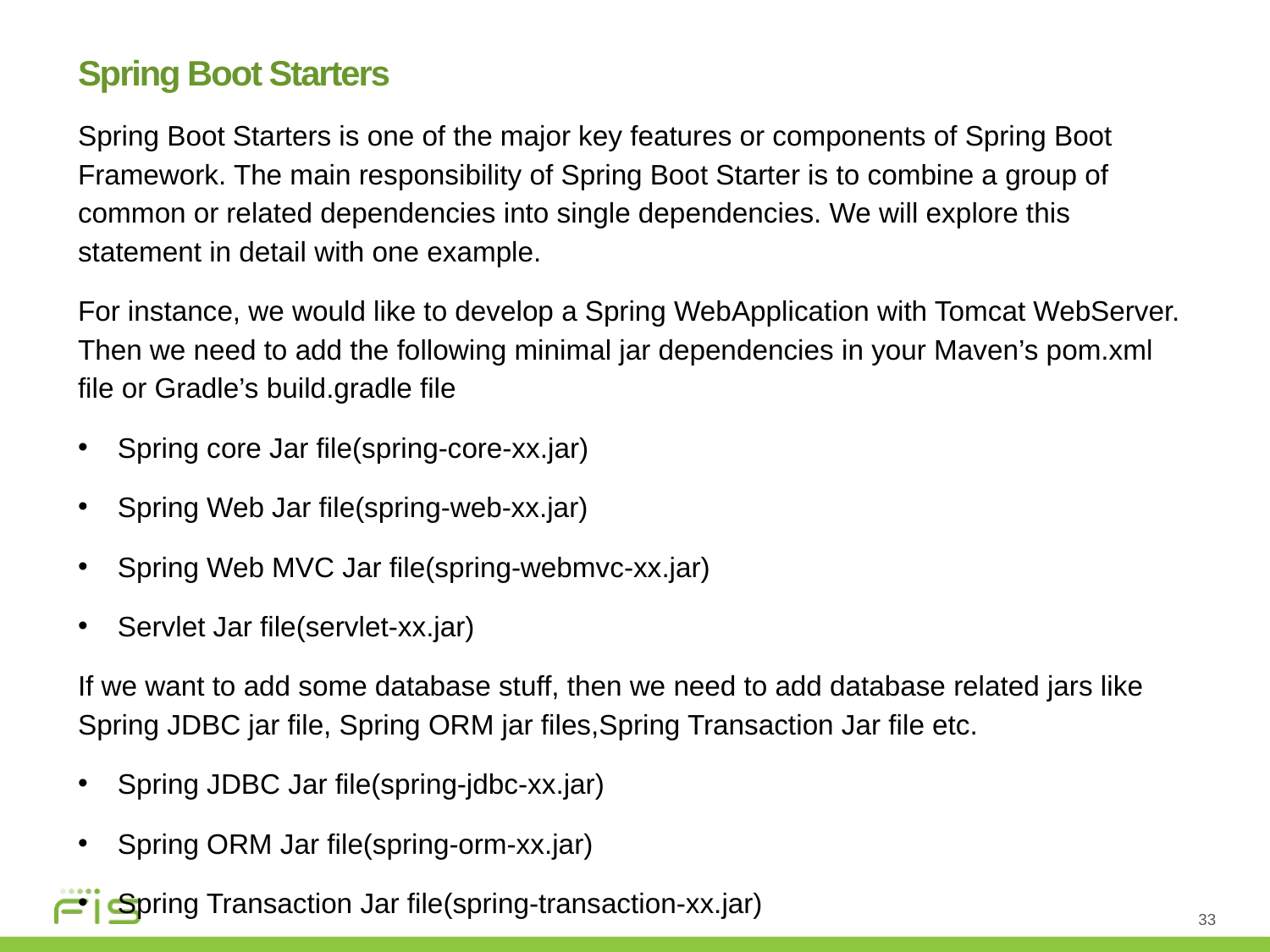

Spring Boot Starters
Spring Boot Starters is one of the major key features or components of Spring Boot Framework. The main responsibility of Spring Boot Starter is to combine a group of common or related dependencies into single dependencies. We will explore this statement in detail with one example.
For instance, we would like to develop a Spring WebApplication with Tomcat WebServer. Then we need to add the following minimal jar dependencies in your Maven’s pom.xml file or Gradle’s build.gradle file
Spring core Jar file(spring-core-xx.jar)
Spring Web Jar file(spring-web-xx.jar)
Spring Web MVC Jar file(spring-webmvc-xx.jar)
Servlet Jar file(servlet-xx.jar)
If we want to add some database stuff, then we need to add database related jars like Spring JDBC jar file, Spring ORM jar files,Spring Transaction Jar file etc.
Spring JDBC Jar file(spring-jdbc-xx.jar)
Spring ORM Jar file(spring-orm-xx.jar)
Spring Transaction Jar file(spring-transaction-xx.jar)
33